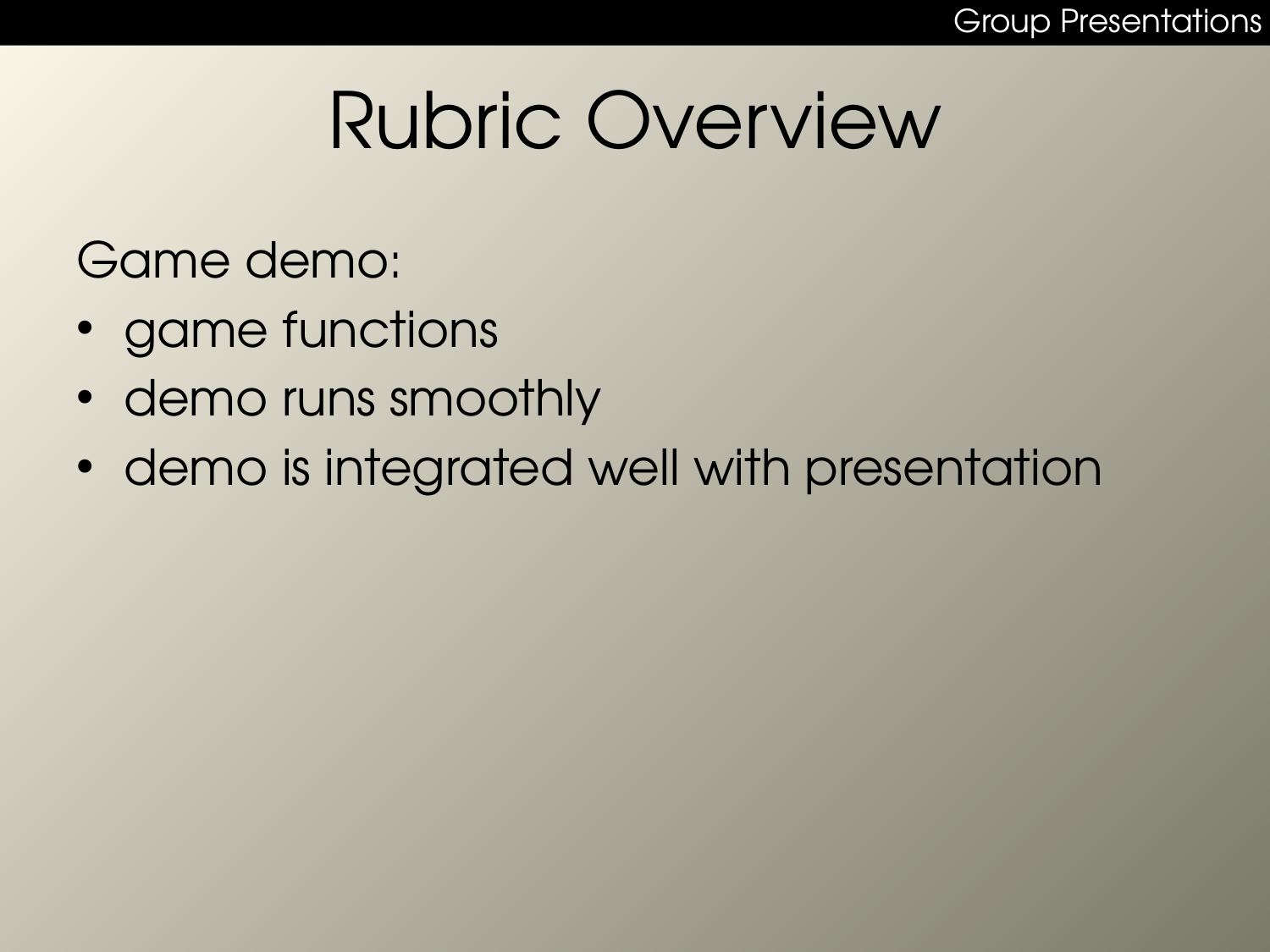

Group Presentations
# Rubric Overview
Game demo:
game functions
demo runs smoothly
demo is integrated well with presentation